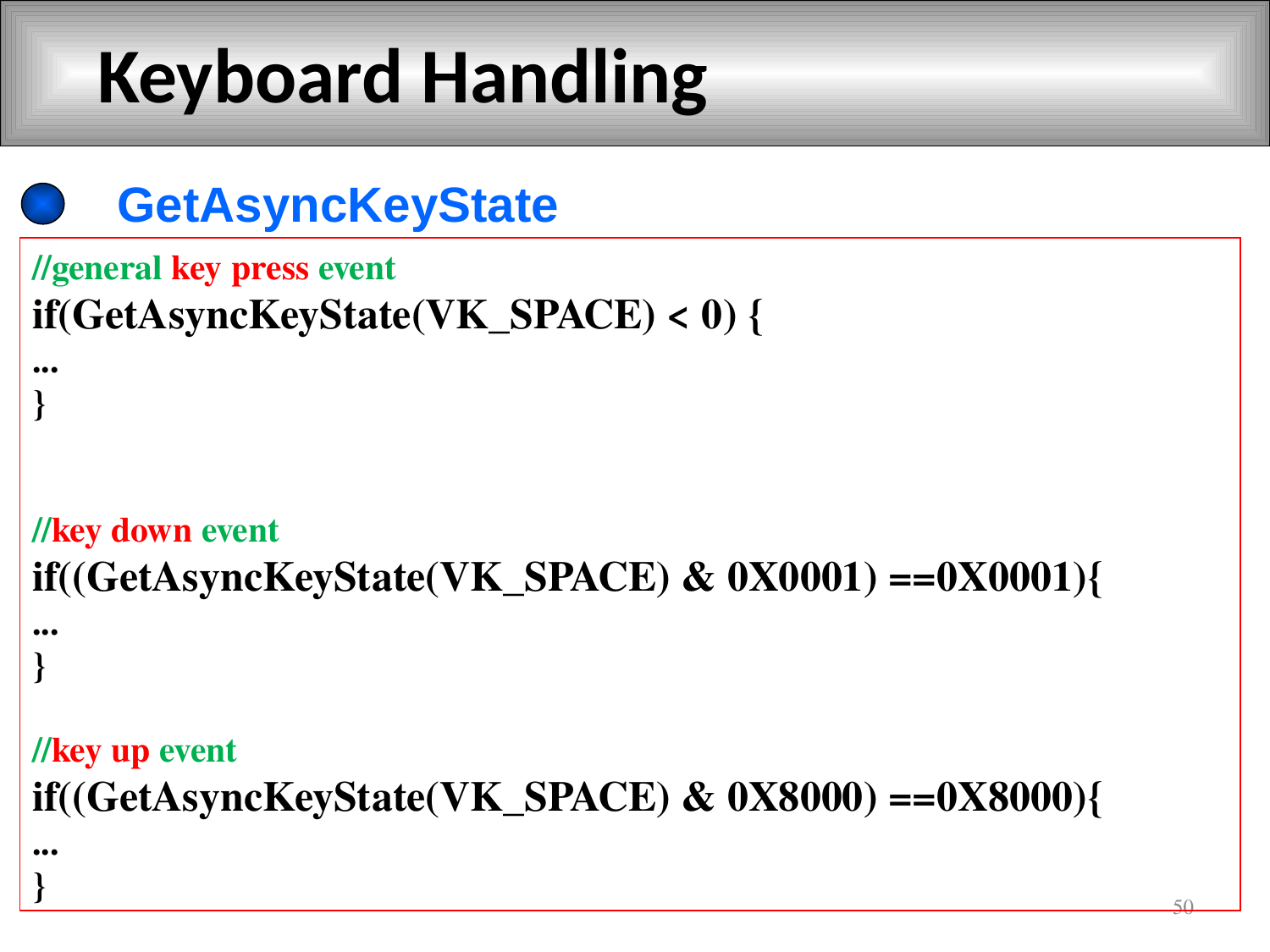

# Keyboard Handling
GetAsyncKeyState

//general key press event
if(GetAsyncKeyState(VK_SPACE) < 0) {
...
}

//key down event
if((GetAsyncKeyState(VK_SPACE) & 0X0001) ==0X0001){
...
}

//key up event
if((GetAsyncKeyState(VK_SPACE) & 0X8000) ==0X8000){
...
}
50